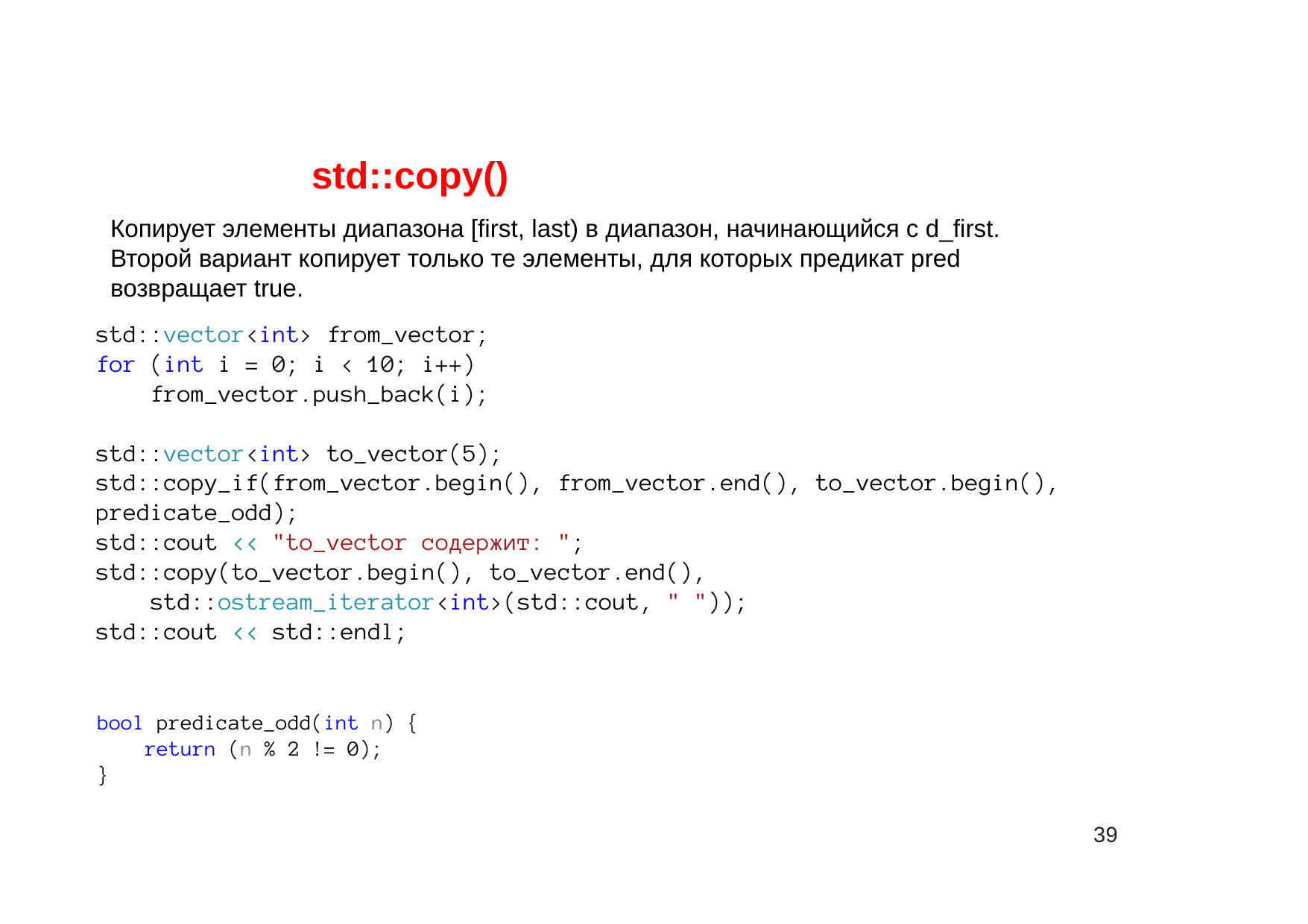

# std::copy()
Копирует элементы диапазона [first, last) в диапазон, начинающийся с d_first. Второй вариант копирует только те элементы, для которых предикат pred возвращает true.
std::vector<int> from_vector;
for (int i = 0; i < 10; i++)
    from_vector.push_back(i);

std::vector<int> to_vector(5);
std::copy_if(from_vector.begin(), from_vector.end(), to_vector.begin(), predicate_odd);
std::cout << "to_vector содержит: ";
std::copy(to_vector.begin(), to_vector.end(),
    std::ostream_iterator<int>(std::cout, " "));
std::cout << std::endl;
bool predicate_odd(int n) {
    return (n % 2 != 0);
}
39